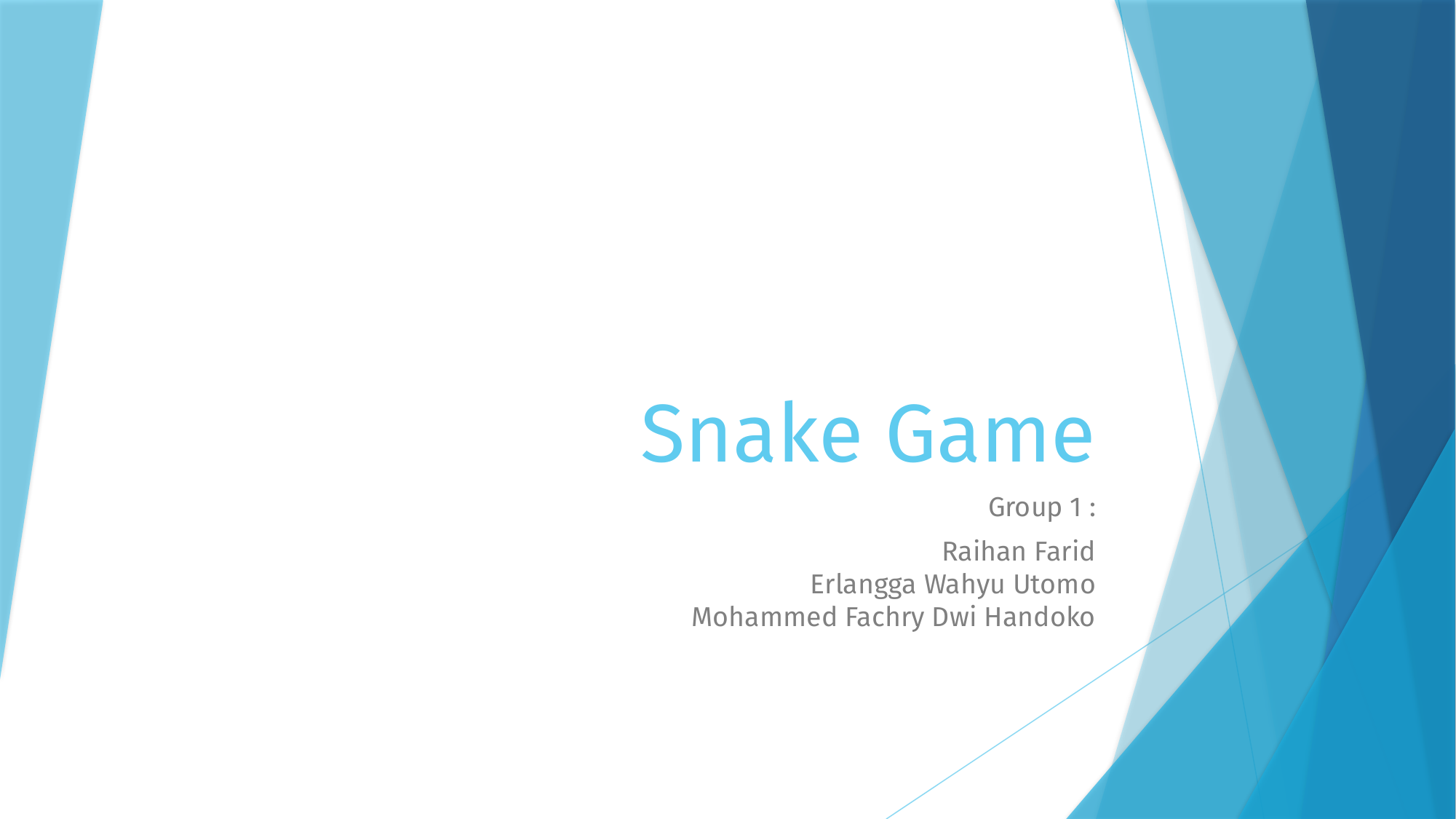

# Snake Game
Group 1 :
Raihan Farid
Erlangga Wahyu Utomo
Mohammed Fachry Dwi Handoko